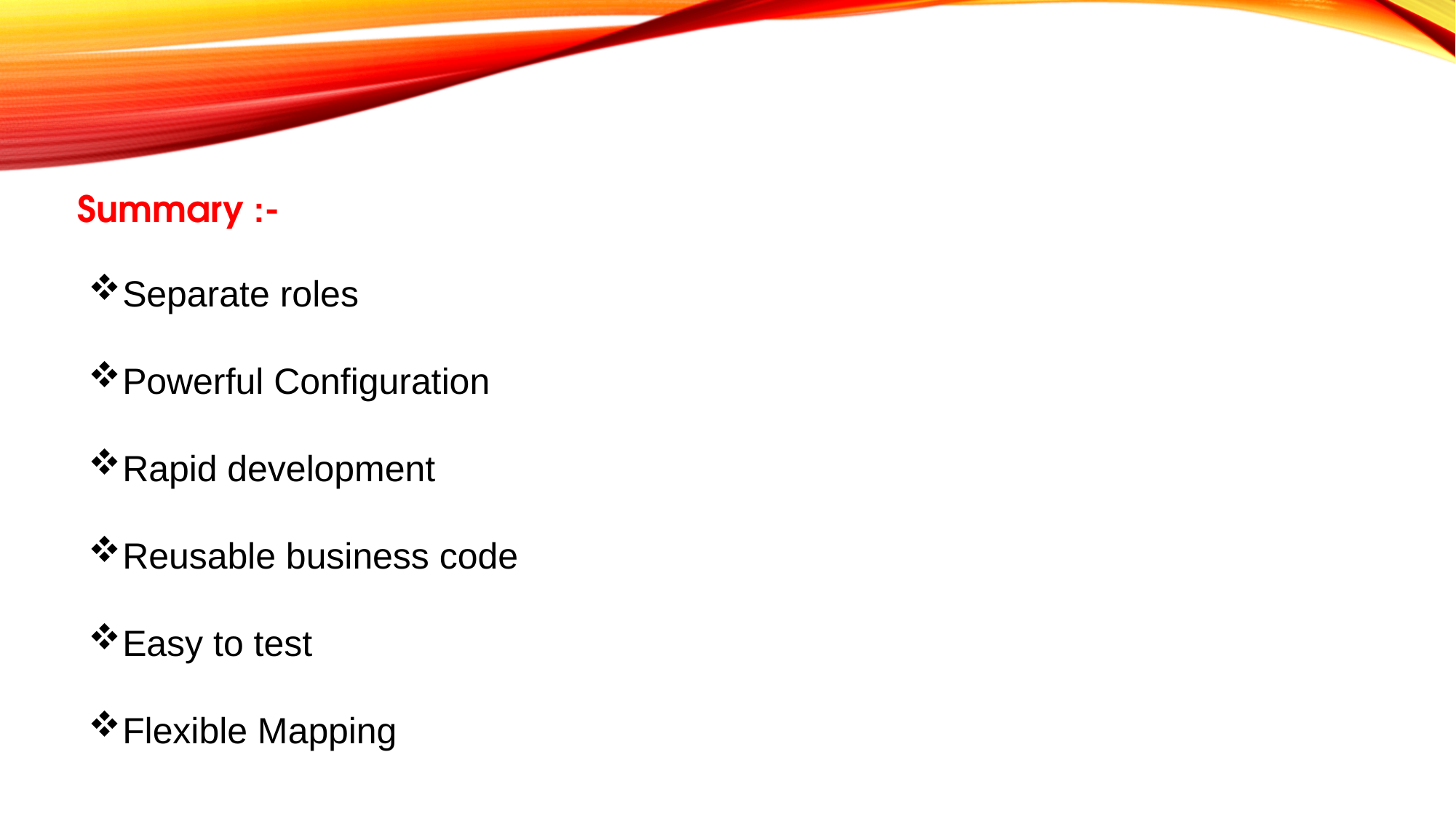

Summary :-
Separate roles

Powerful Configuration

Rapid development

Reusable business code

Easy to test

Flexible Mapping